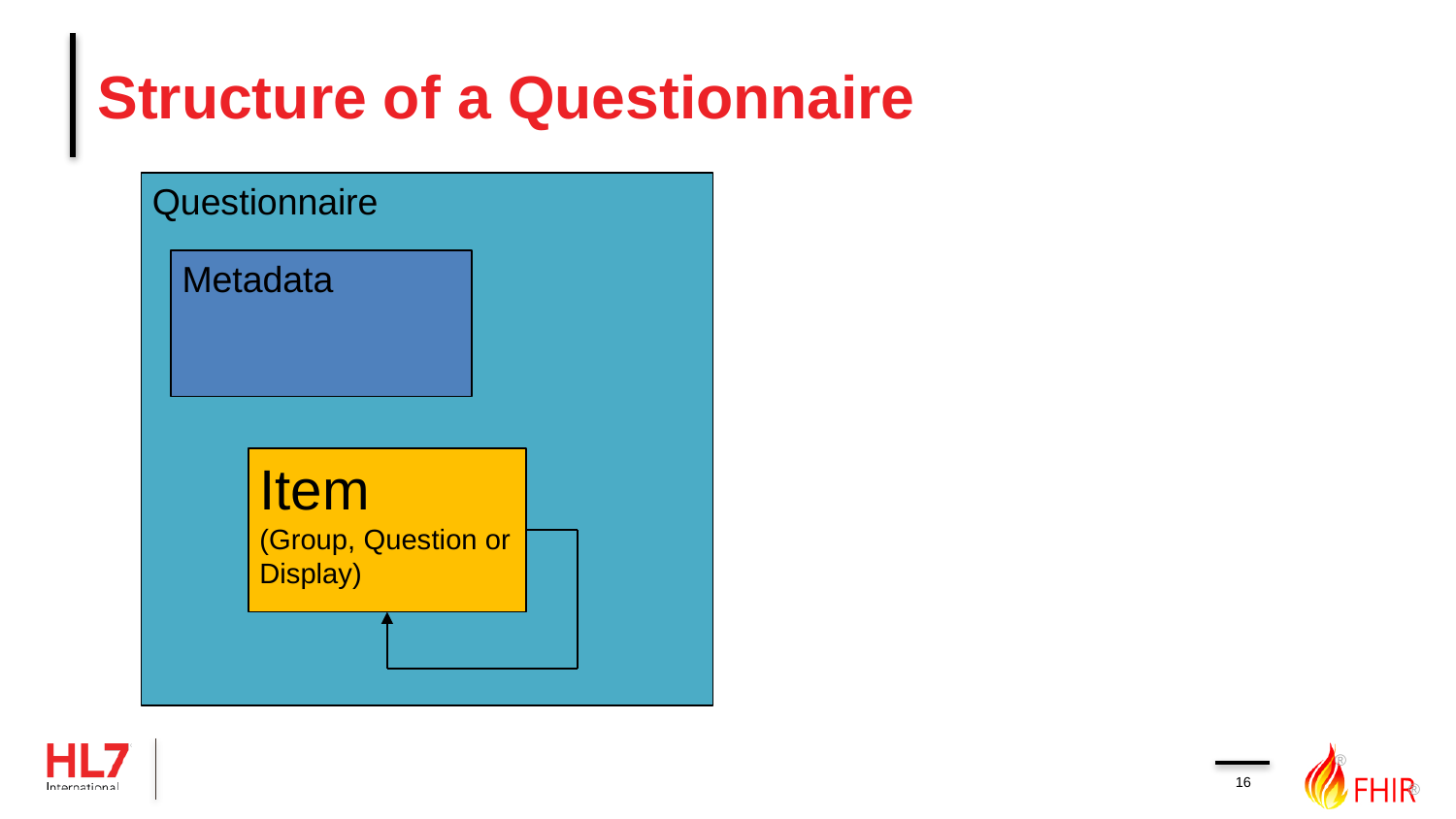

# Structure of a Questionnaire
Questionnaire
Metadata
Item
(Group, Question or
Display)
16